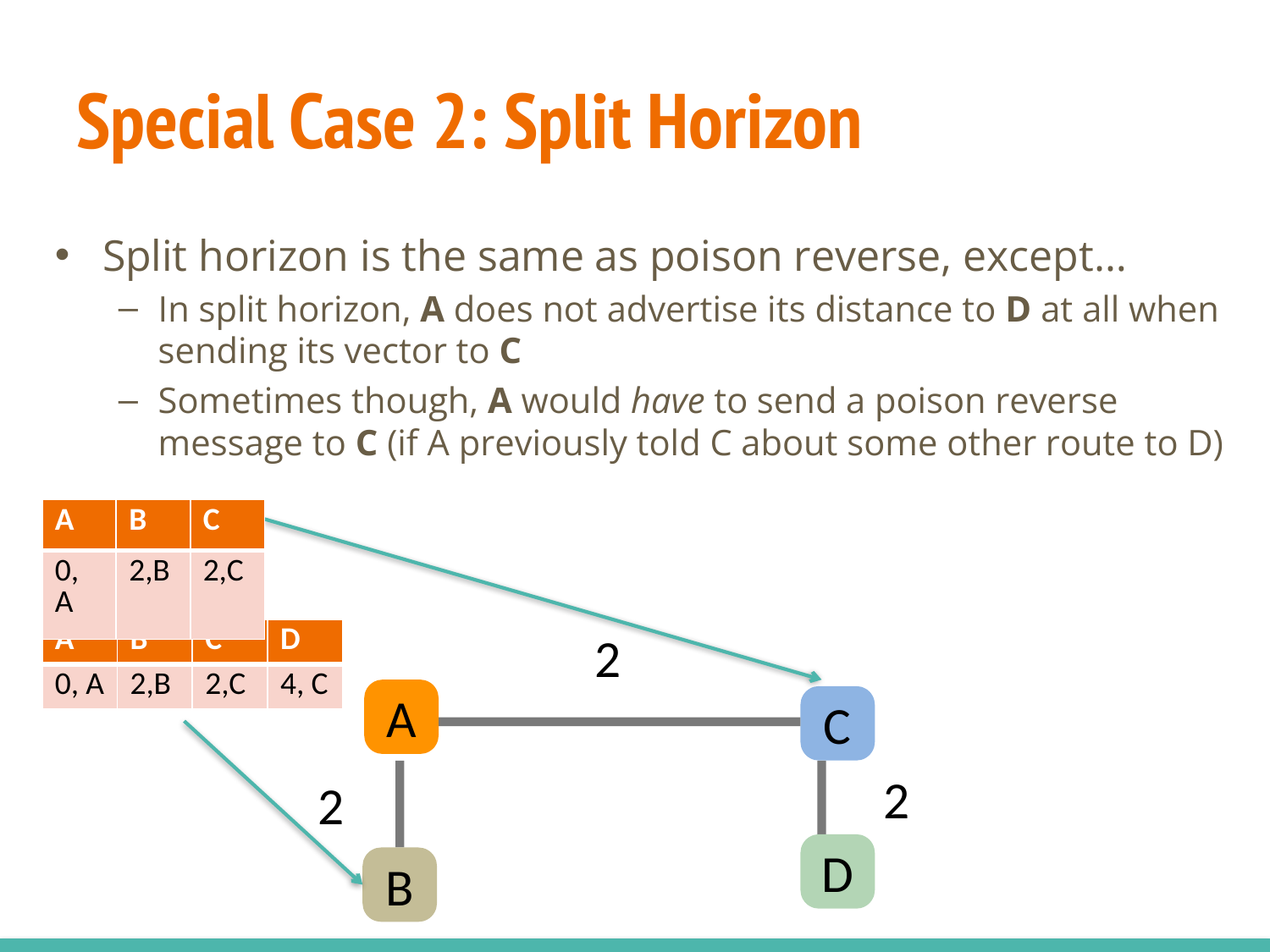

# Special Case 2: Split Horizon
Split horizon is the same as poison reverse, except…
In split horizon, A does not advertise its distance to D at all when sending its vector to C
Sometimes though, A would have to send a poison reverse message to C (if A previously told C about some other route to D)
| A | B | C |
| --- | --- | --- |
| 0, A | 2,B | 2,C |
| A | B | C | D |
| --- | --- | --- | --- |
| 0, A | 2,B | 2,C | 4, C |
2
A
C

2
2
D
B